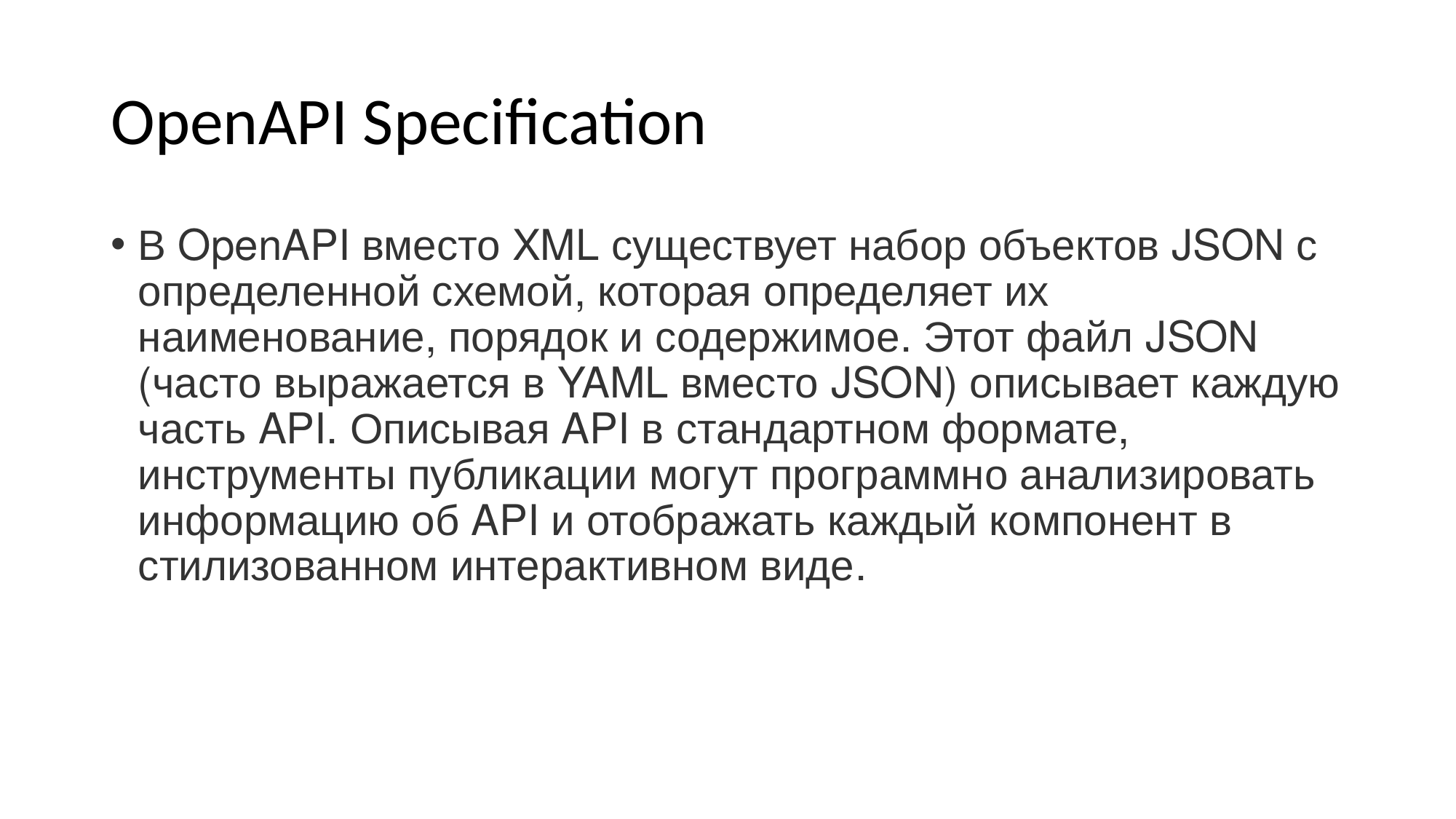

# OpenAPI Specification
В OpenAPI вместо XML существует набор объектов JSON с определенной схемой, которая определяет их наименование, порядок и содержимое. Этот файл JSON (часто выражается в YAML вместо JSON) описывает каждую часть API. Описывая API в стандартном формате, инструменты публикации могут программно анализировать информацию об API и отображать каждый компонент в стилизованном интерактивном виде.